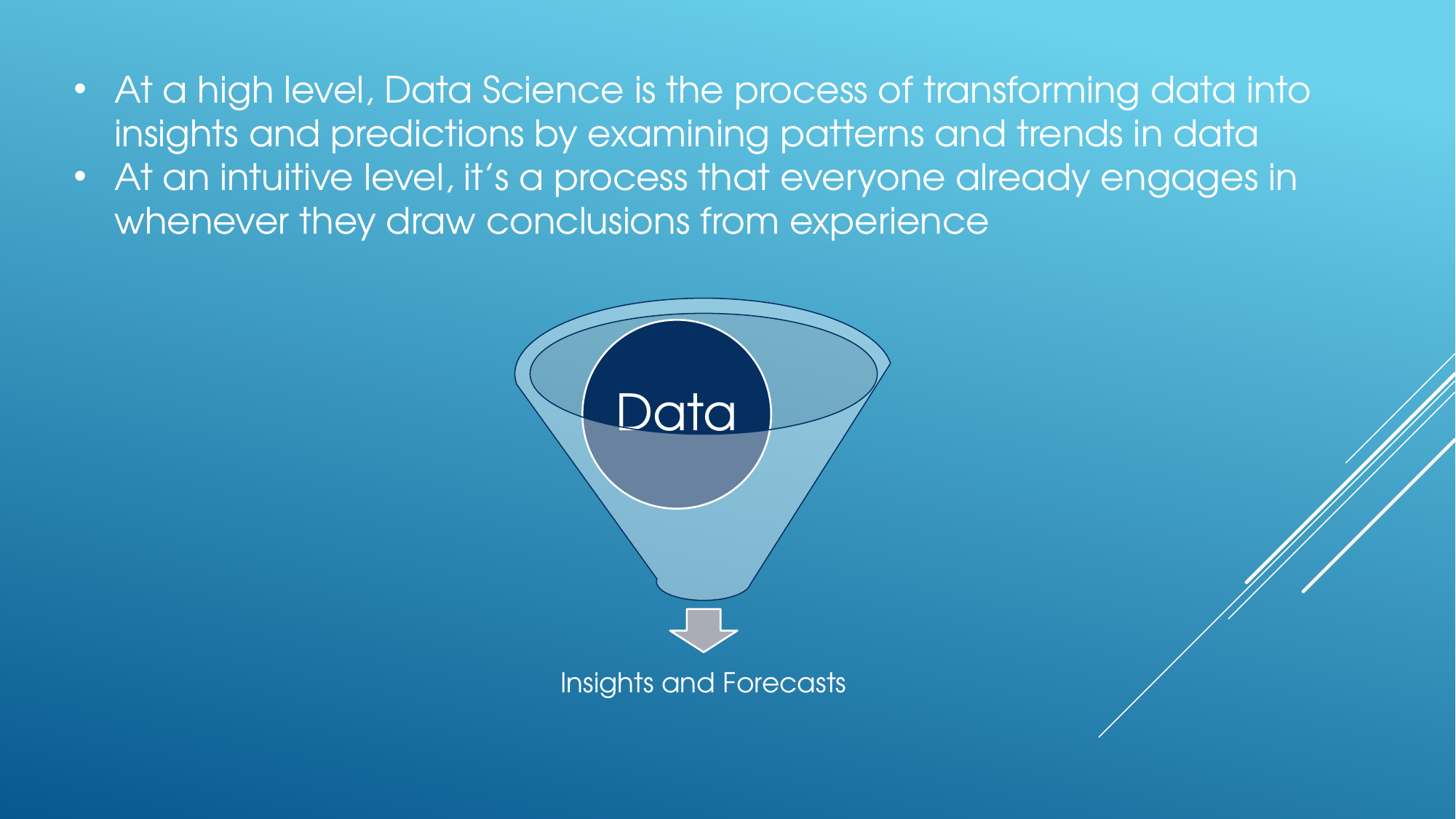

At a high level, Data Science is the process of transforming data into insights and predictions by examining patterns and trends in data
At an intuitive level, it’s a process that everyone already engages in whenever they draw conclusions from experience
Insights and Forecasts
Data